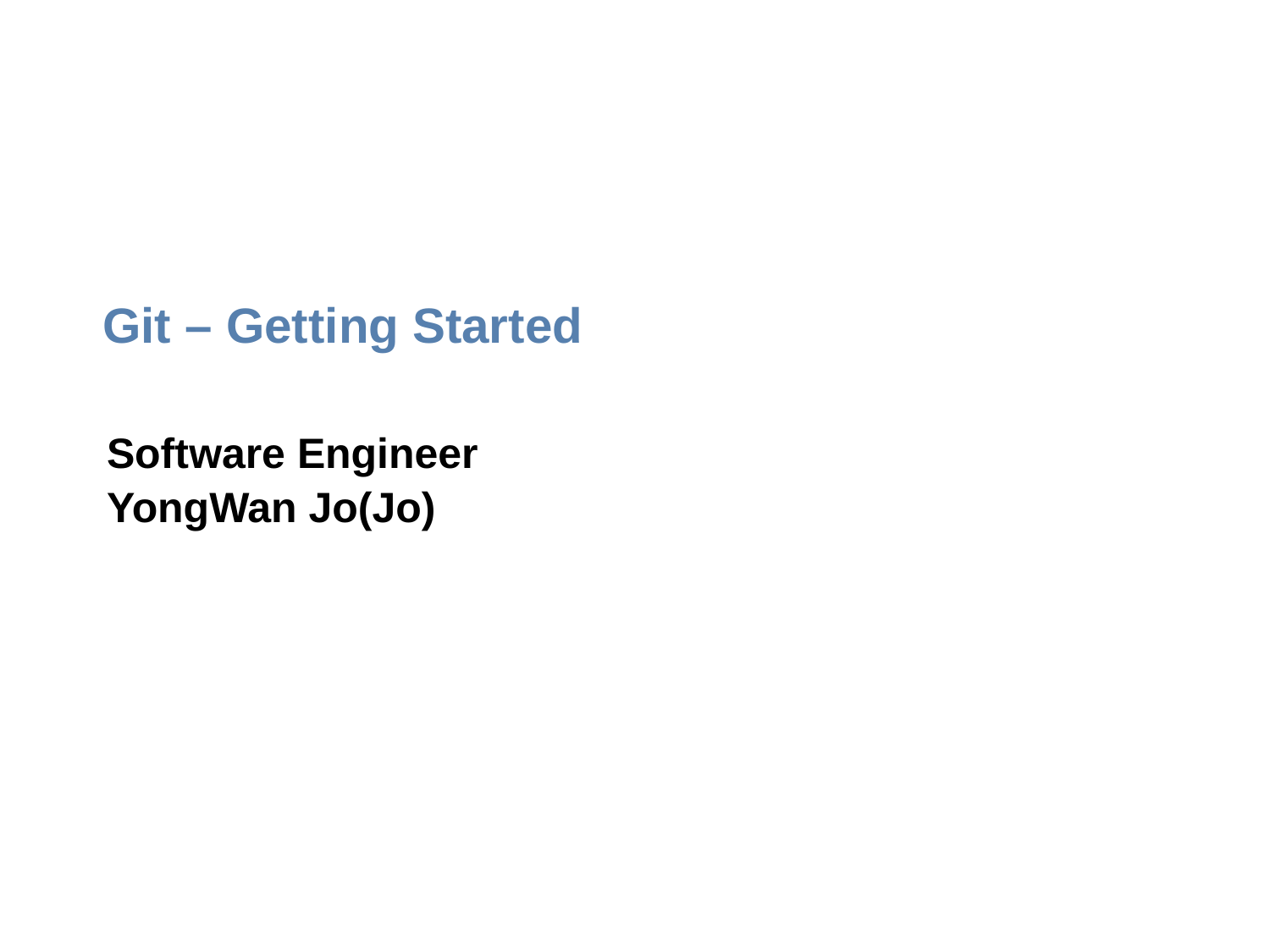

Git – Getting Started
Software Engineer
YongWan Jo(Jo)